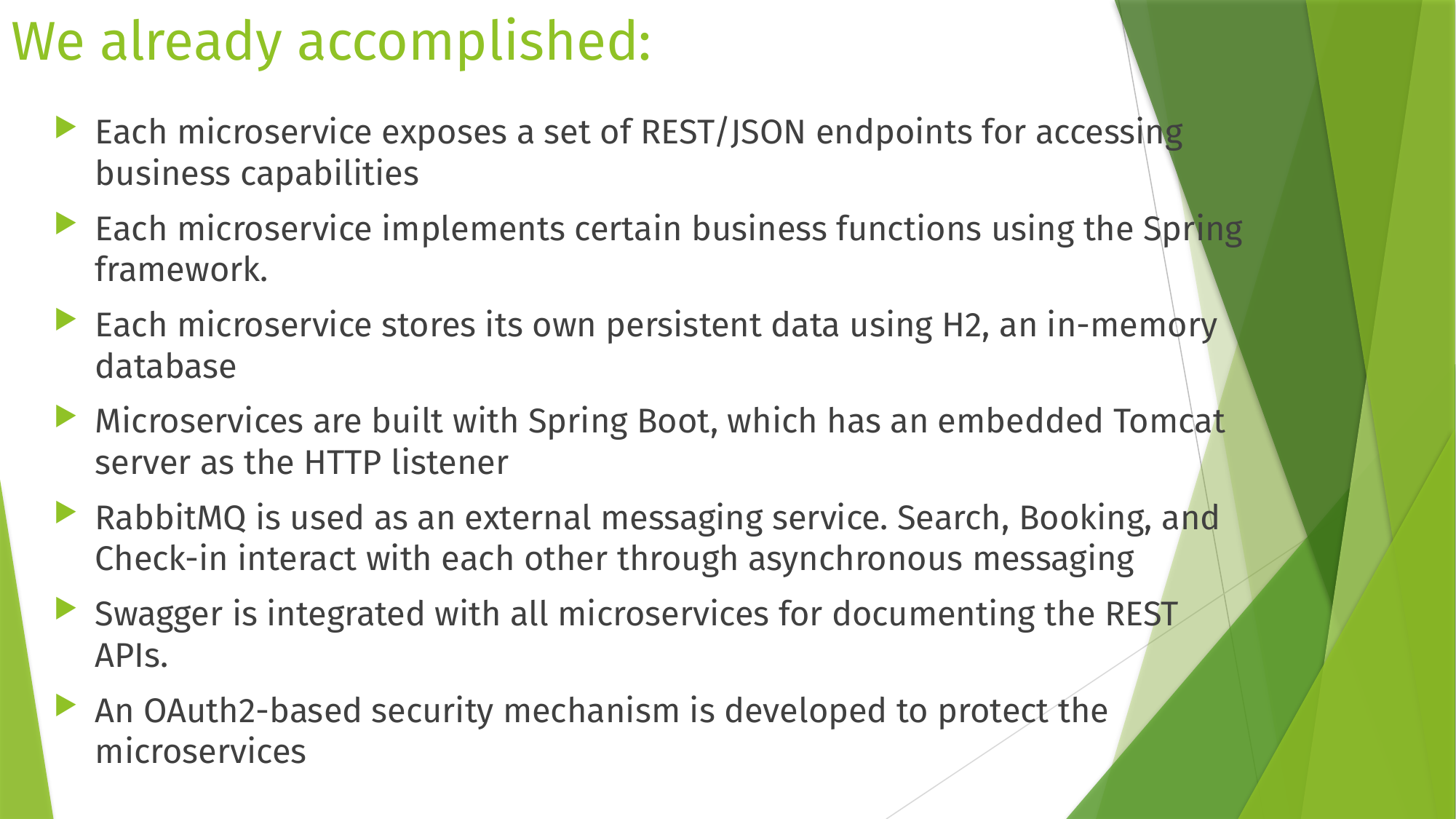

# We already accomplished:
Each microservice exposes a set of REST/JSON endpoints for accessing business capabilities
Each microservice implements certain business functions using the Spring framework.
Each microservice stores its own persistent data using H2, an in-memory database
Microservices are built with Spring Boot, which has an embedded Tomcat server as the HTTP listener
RabbitMQ is used as an external messaging service. Search, Booking, and Check-in interact with each other through asynchronous messaging
Swagger is integrated with all microservices for documenting the REST APIs.
An OAuth2-based security mechanism is developed to protect the microservices